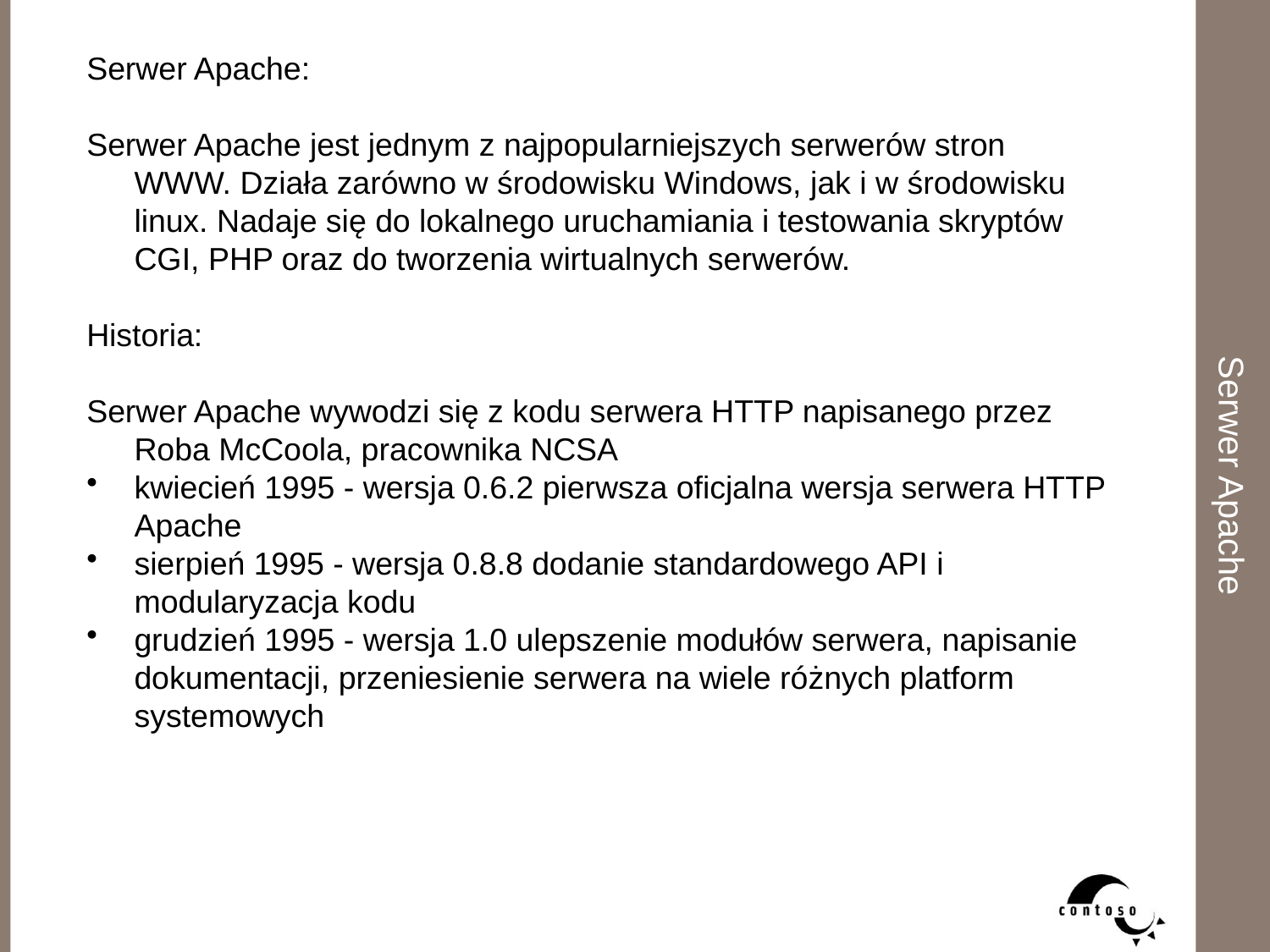

Serwer Apache:

Serwer Apache jest jednym z najpopularniejszych serwerów stron WWW. Działa zarówno w środowisku Windows, jak i w środowisku linux. Nadaje się do lokalnego uruchamiania i testowania skryptów CGI, PHP oraz do tworzenia wirtualnych serwerów.

Historia:

Serwer Apache wywodzi się z kodu serwera HTTP napisanego przez Roba McCoola, pracownika NCSA
kwiecień 1995 - wersja 0.6.2 pierwsza oficjalna wersja serwera HTTP Apache
sierpień 1995 - wersja 0.8.8 dodanie standardowego API i modularyzacja kodu
grudzień 1995 - wersja 1.0 ulepszenie modułów serwera, napisanie dokumentacji, przeniesienie serwera na wiele różnych platform systemowych

Serwer Apache